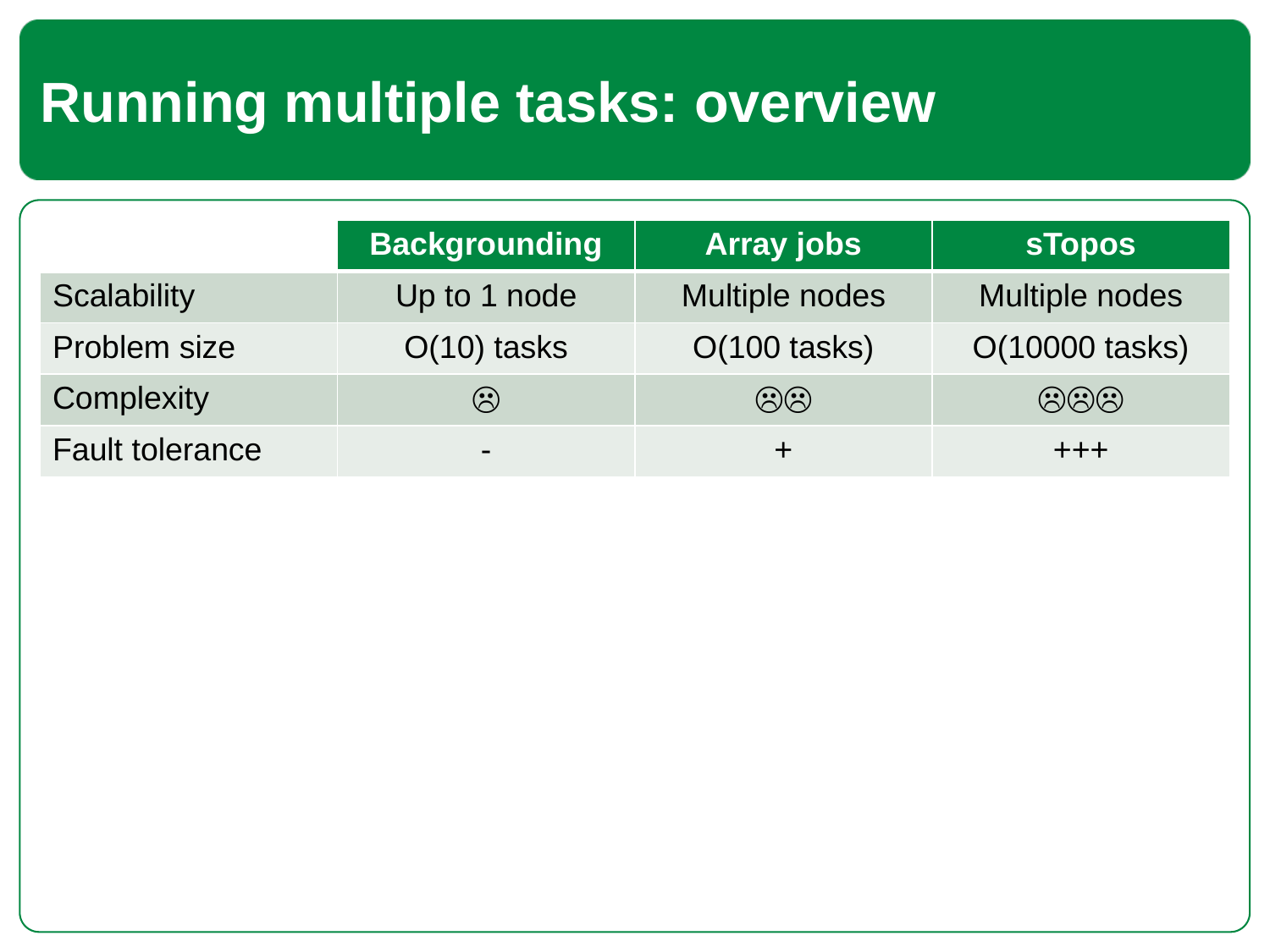

# Running multiple tasks: overview
|  | Backgrounding | Array jobs | sTopos |
| --- | --- | --- | --- |
| Scalability | Up to 1 node | Multiple nodes | Multiple nodes |
| Problem size | O(10) tasks | O(100 tasks) | O(10000 tasks) |
| Complexity | ☹️ | ☹️☹️ | ☹️☹️☹️ |
| Fault tolerance | - | + | +++ |